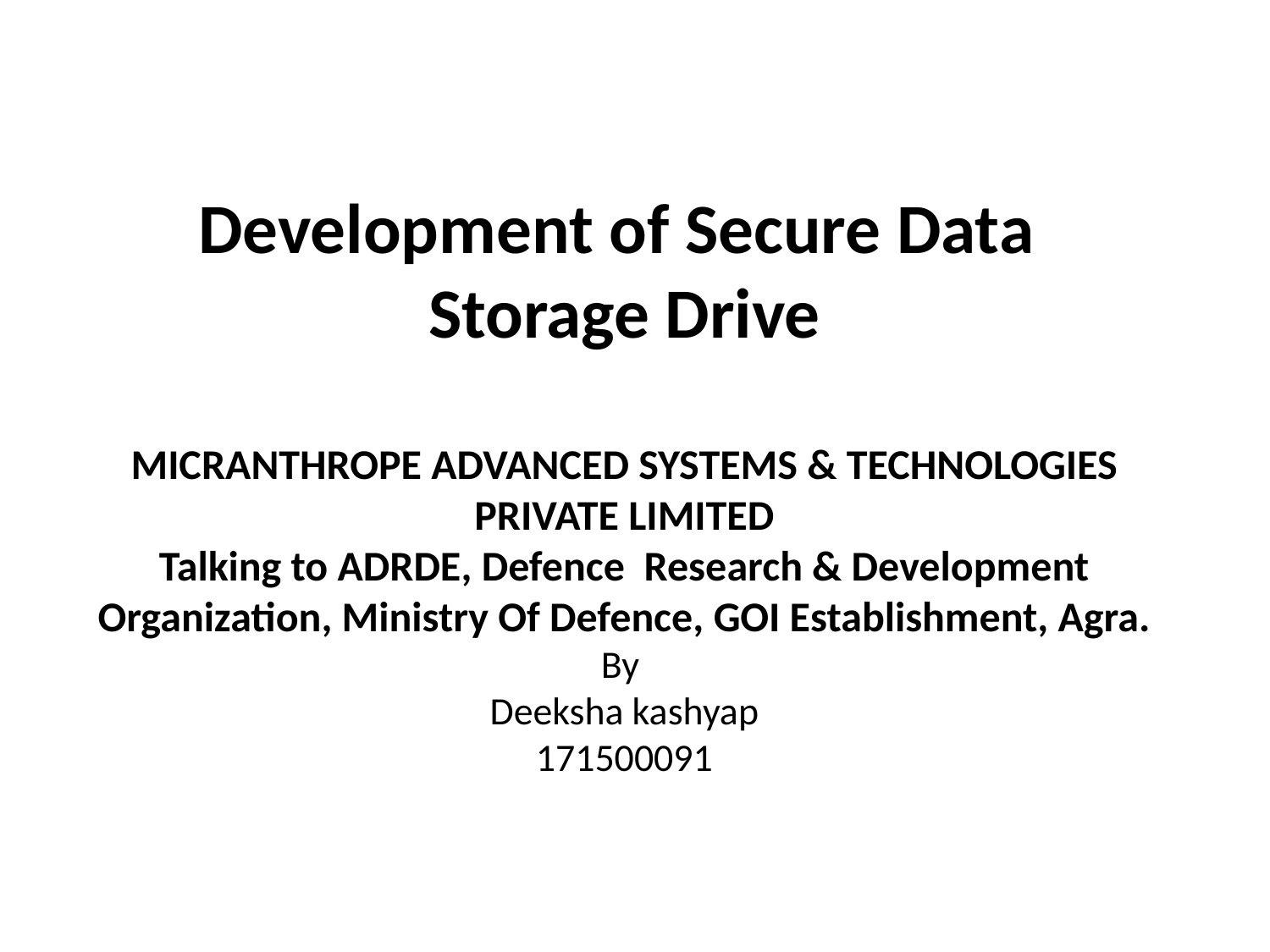

# Development of Secure Data Storage Drive MICRANTHROPE ADVANCED SYSTEMS & TECHNOLOGIES PRIVATE LIMITED Talking to ADRDE, Defence  Research & Development Organization, Ministry Of Defence, GOI Establishment, Agra. By Deeksha kashyap 171500091